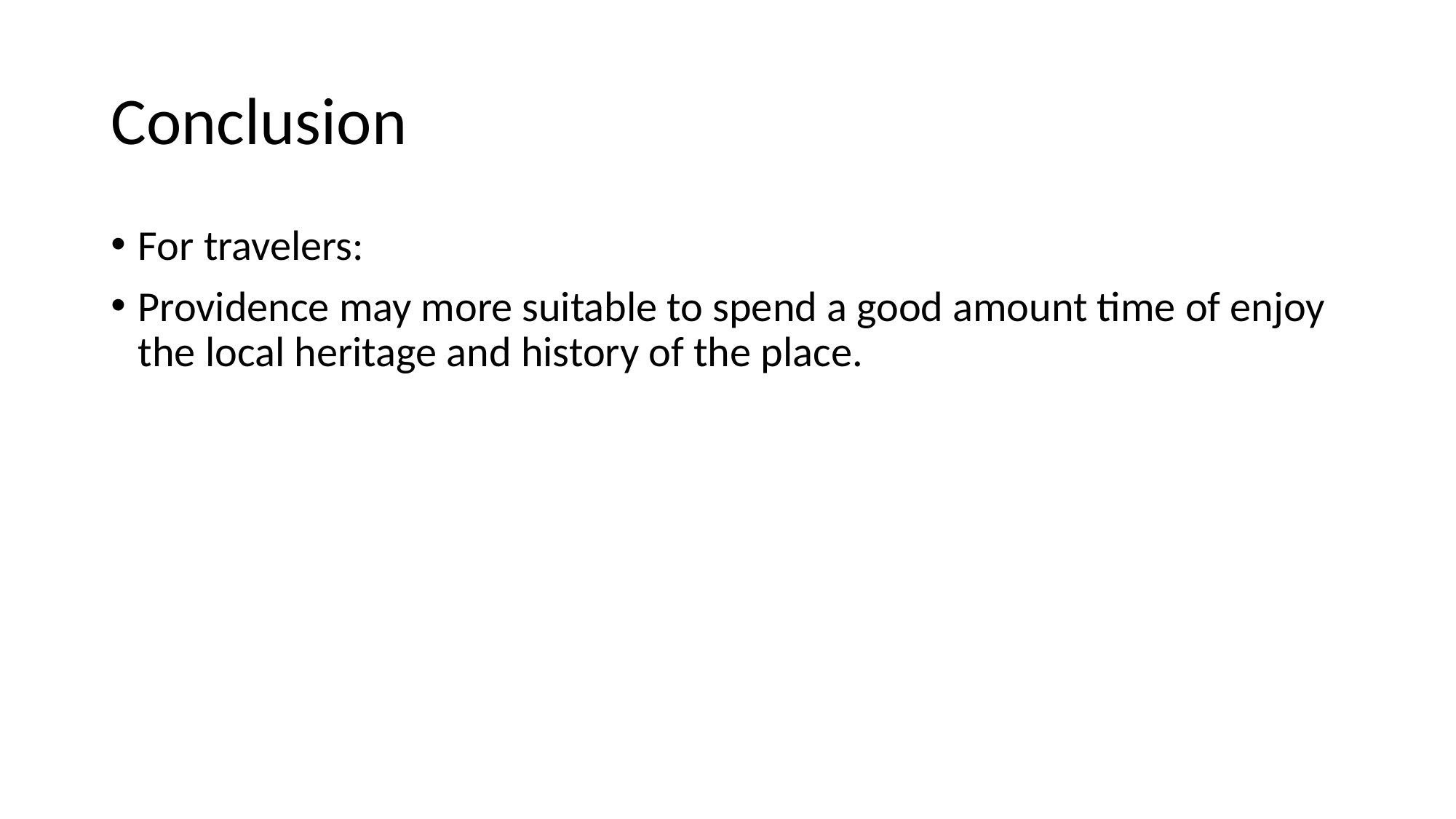

# Conclusion
For travelers:
Providence may more suitable to spend a good amount time of enjoy the local heritage and history of the place.